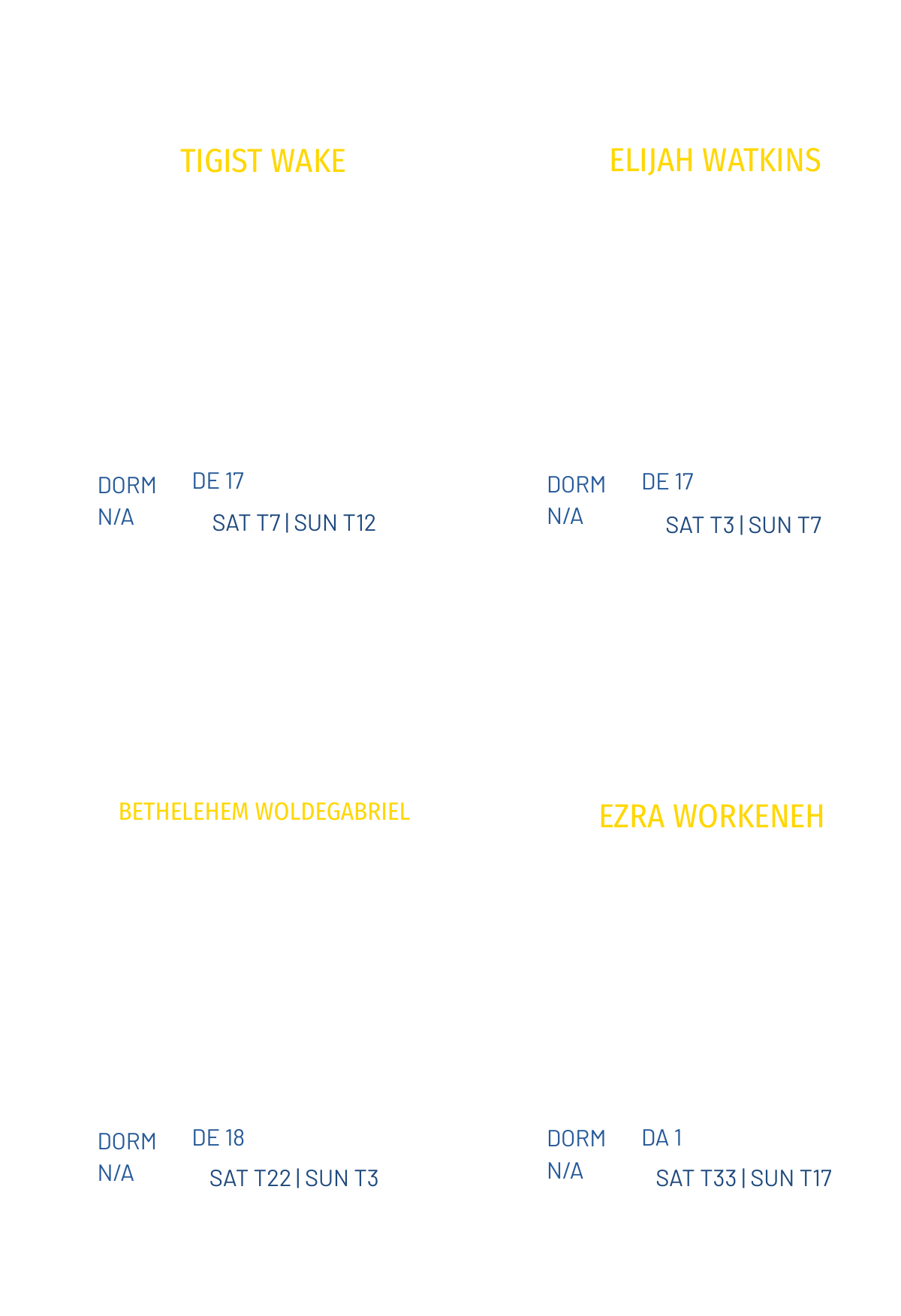

ELIJAH WATKINS
TIGIST WAKE
ATLANTA CAMPUS MINISTRY
ATLANTA CAMPUS MINISTRY
PARTICIPANT
PARTICIPANT
DE 17
DE 17
DORM
DORM
N/A
N/A
SAT T7 | SUN T12
SAT T3 | SUN T7
EZRA WORKENEH
BETHELEHEM WOLDEGABRIEL
ATLANTA CAMPUS MINISTRY
ATLANTA CAMPUS MINISTRY
PARTICIPANT
PARTICIPANT
DE 18
DA 1
DORM
DORM
N/A
N/A
SAT T22 | SUN T3
SAT T33 | SUN T17